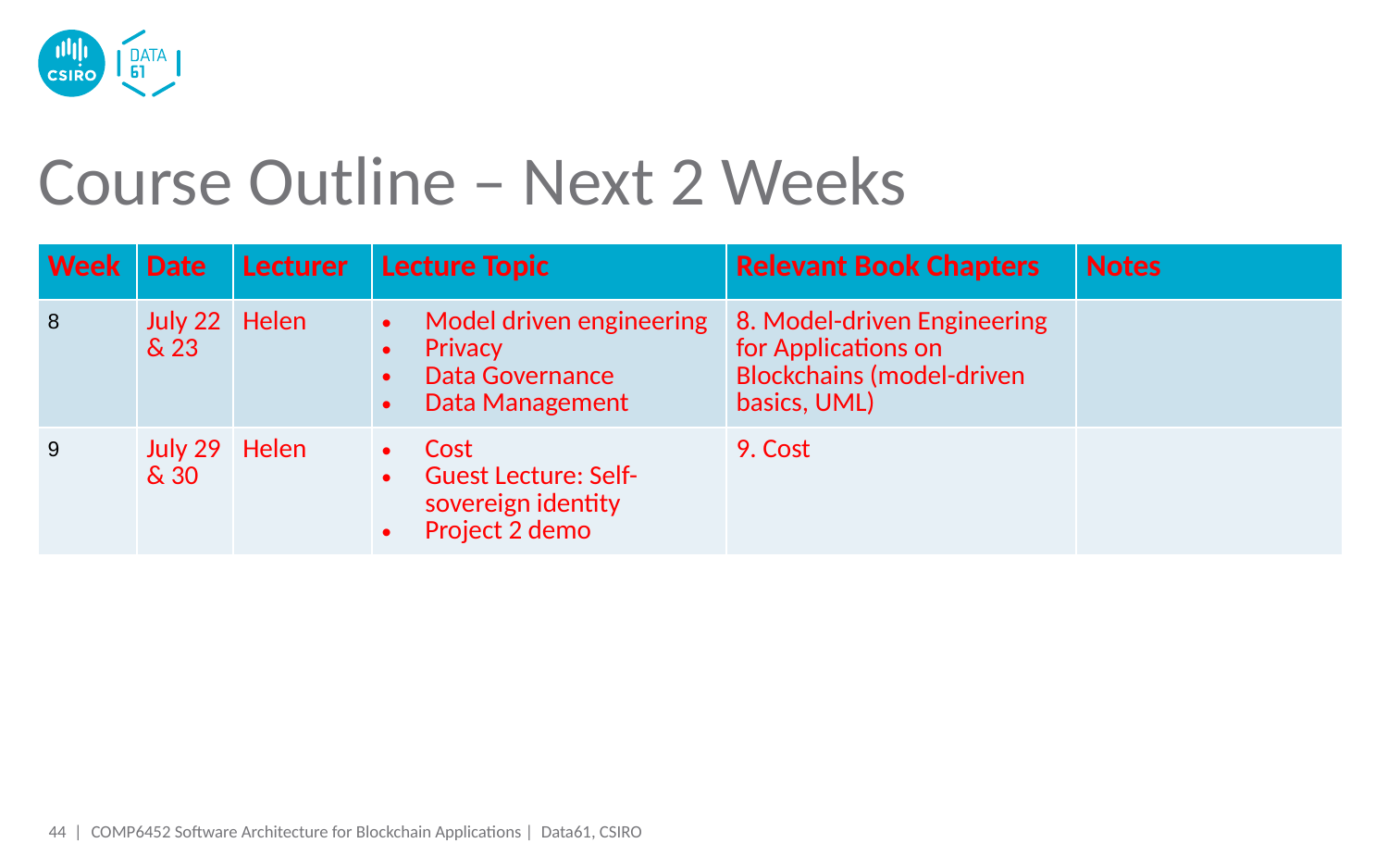

# Course Outline – Next 2 Weeks
| Week | Date | Lecturer | Lecture Topic | Relevant Book Chapters | Notes |
| --- | --- | --- | --- | --- | --- |
| 8 | July 22 & 23 | Helen | Model driven engineering Privacy Data Governance Data Management | 8. Model-driven Engineering for Applications on Blockchains (model-driven basics, UML) |  |
| 9 | July 29 & 30 | Helen | Cost Guest Lecture: Self-sovereign identity Project 2 demo | 9. Cost |  |
44  |
COMP6452 Software Architecture for Blockchain Applications |  Data61, CSIRO